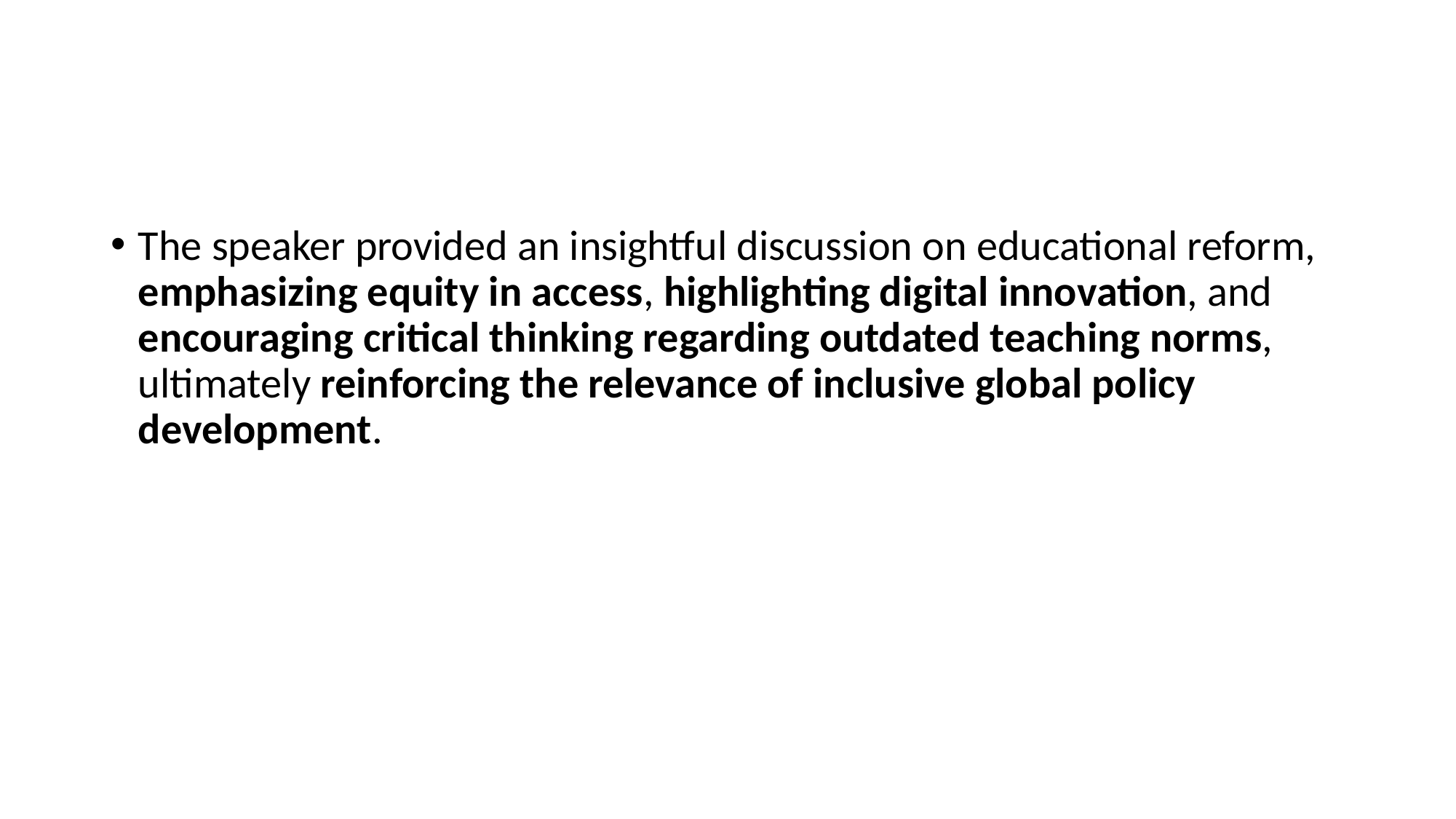

#
The speaker provided an insightful discussion on educational reform, emphasizing equity in access, highlighting digital innovation, and encouraging critical thinking regarding outdated teaching norms, ultimately reinforcing the relevance of inclusive global policy development.